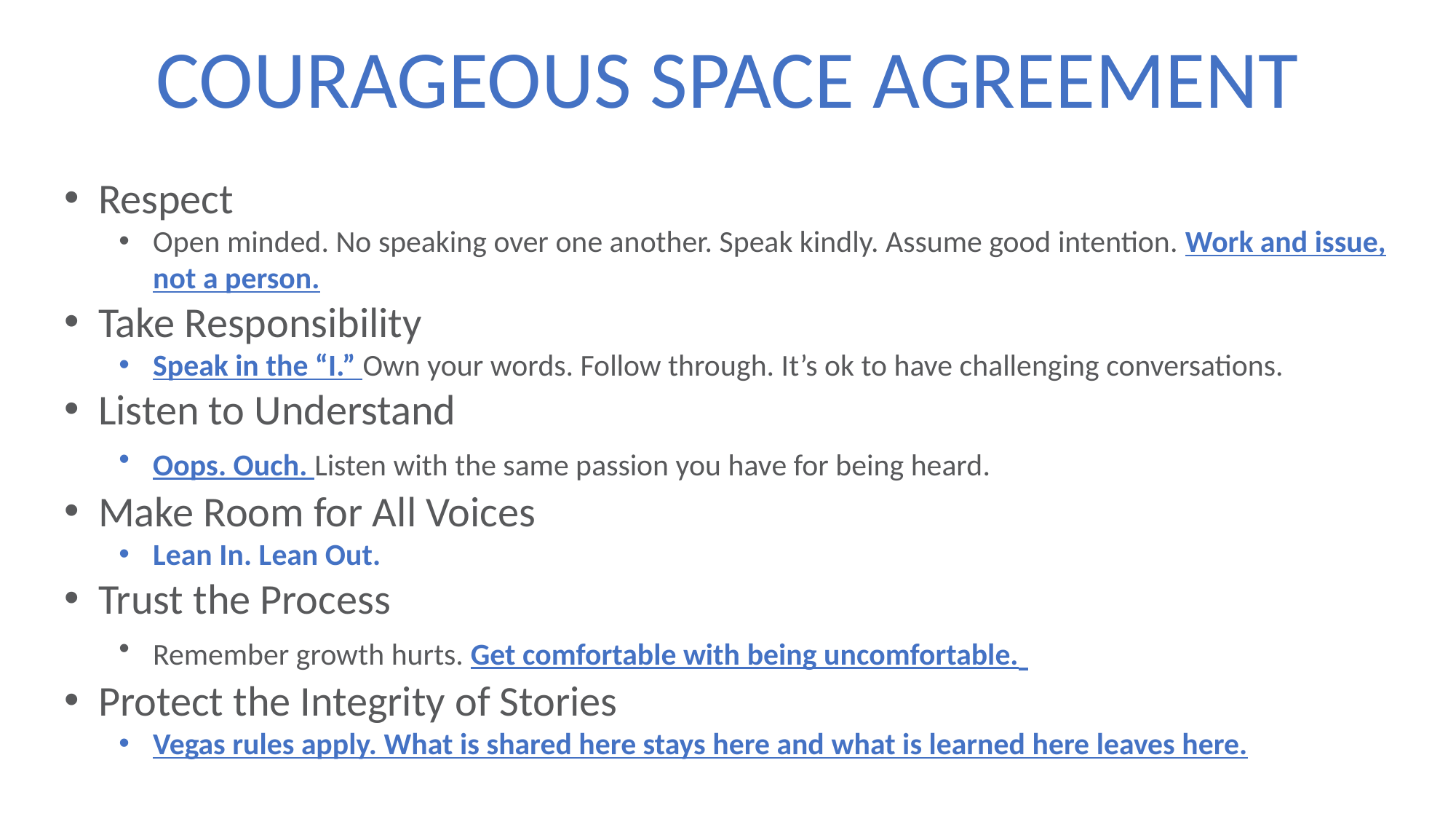

COURAGEOUS SPACE AGREEMENT
Respect
Open minded. No speaking over one another. Speak kindly. Assume good intention. Work and issue, not a person.
Take Responsibility
Speak in the “I.” Own your words. Follow through. It’s ok to have challenging conversations.
Listen to Understand
Oops. Ouch. Listen with the same passion you have for being heard.
Make Room for All Voices
Lean In. Lean Out.
Trust the Process
Remember growth hurts. Get comfortable with being uncomfortable.
Protect the Integrity of Stories
Vegas rules apply. What is shared here stays here and what is learned here leaves here.